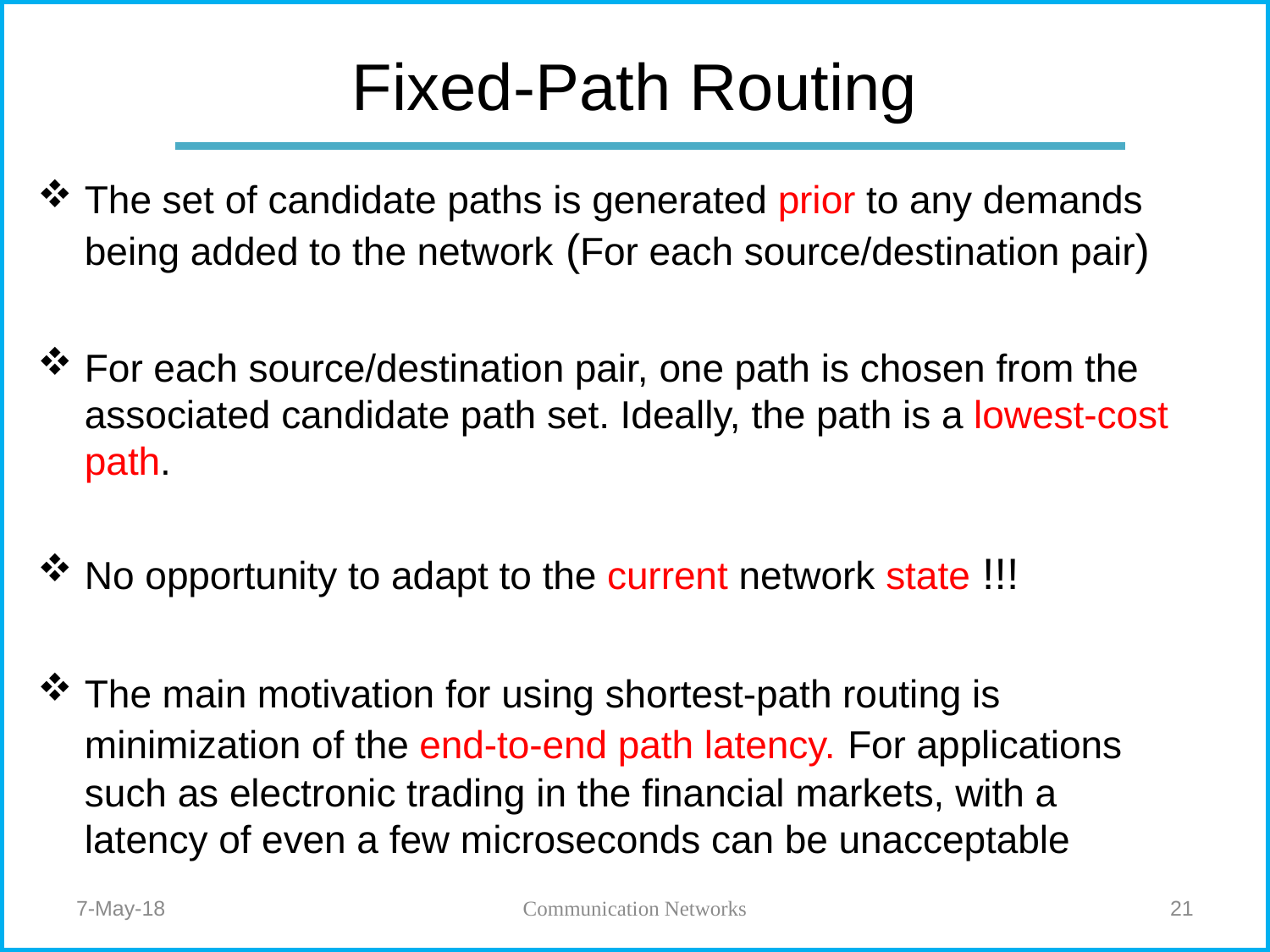

# Fixed-Path Routing
The set of candidate paths is generated prior to any demands being added to the network (For each source/destination pair)

For each source/destination pair, one path is chosen from the  associated candidate path set. Ideally, the path is a lowest-cost   path.

No opportunity to adapt to the current network state !!!

The main motivation for using shortest-path routing is           minimization of the end-to-end path latency. For applications   such as electronic trading in the financial markets, with a          latency of even a few microseconds can be unacceptable
7-May-18
Communication Networks
21